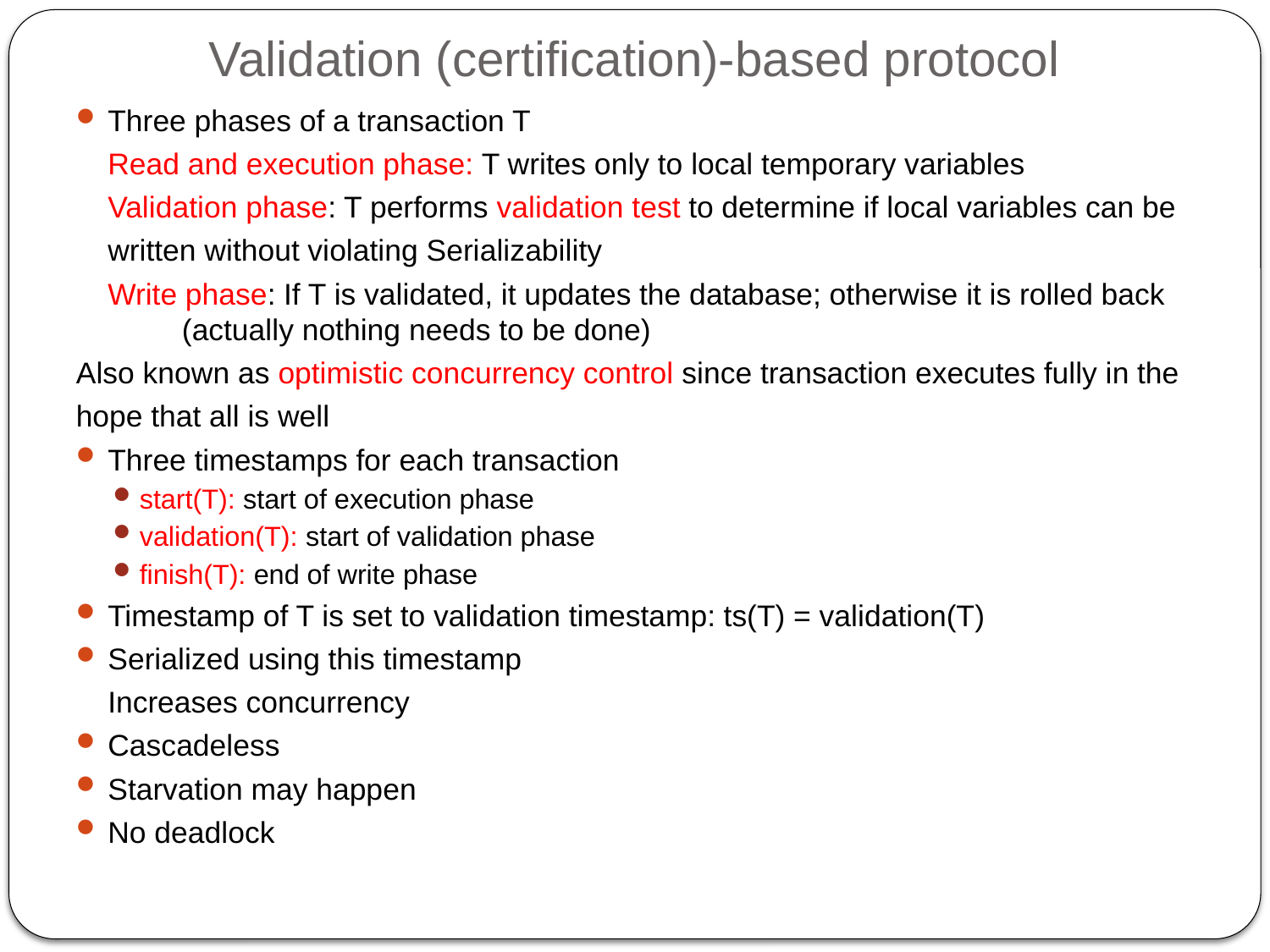

# Validation (certification)-based protocol
Three phases of a transaction T
	Read and execution phase: T writes only to local temporary variables
	Validation phase: T performs validation test to determine if local variables can be
			written without violating Serializability
	Write phase: If T is validated, it updates the database; otherwise it is rolled back 	          (actually nothing needs to be done)
Also known as optimistic concurrency control since transaction executes fully in the
hope that all is well
Three timestamps for each transaction
start(T): start of execution phase
validation(T): start of validation phase
finish(T): end of write phase
Timestamp of T is set to validation timestamp: ts(T) = validation(T)
Serialized using this timestamp
		Increases concurrency
Cascadeless
Starvation may happen
No deadlock